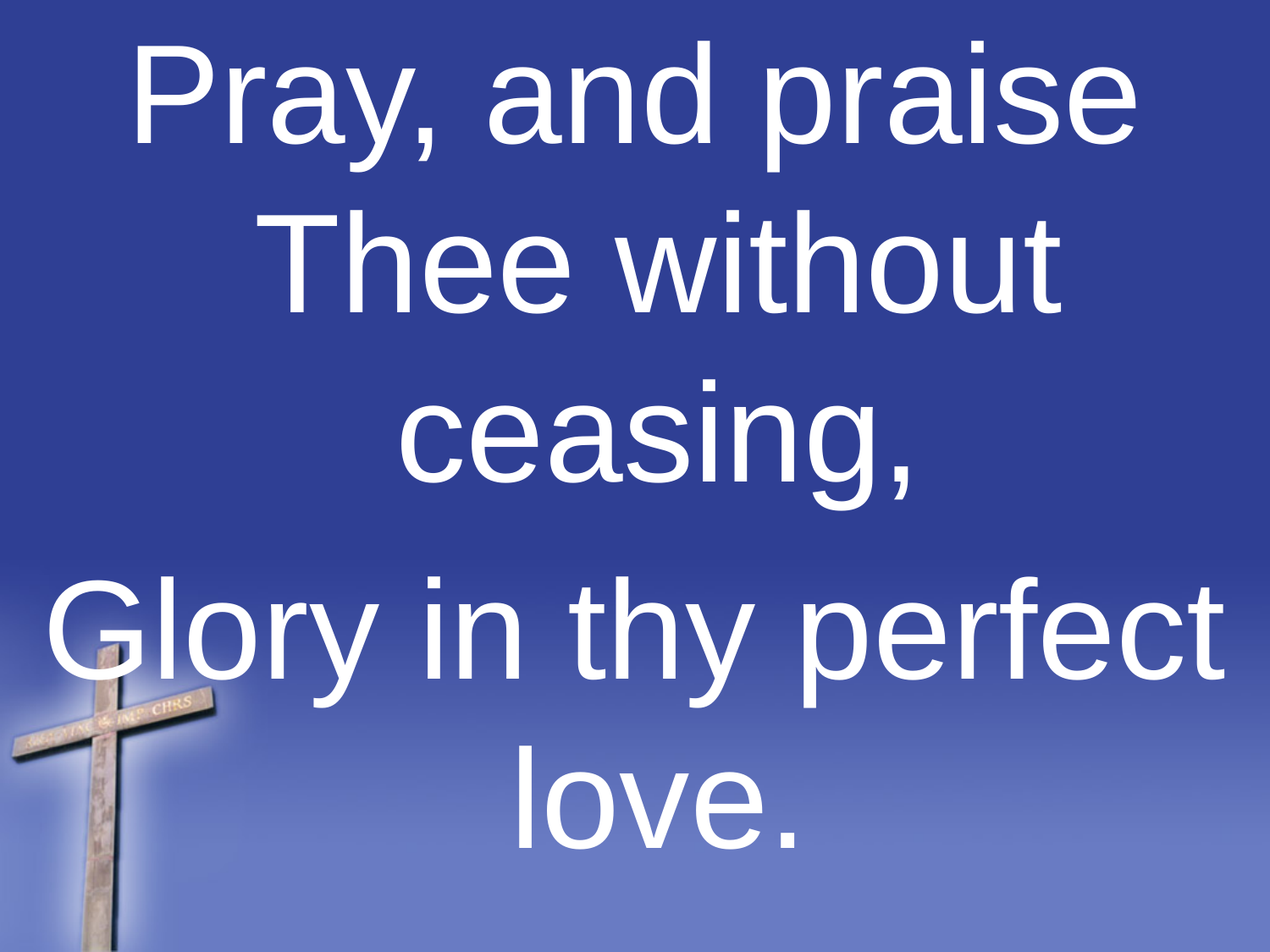

Pray, and praise Thee without ceasing,
Glory in thy perfect love.